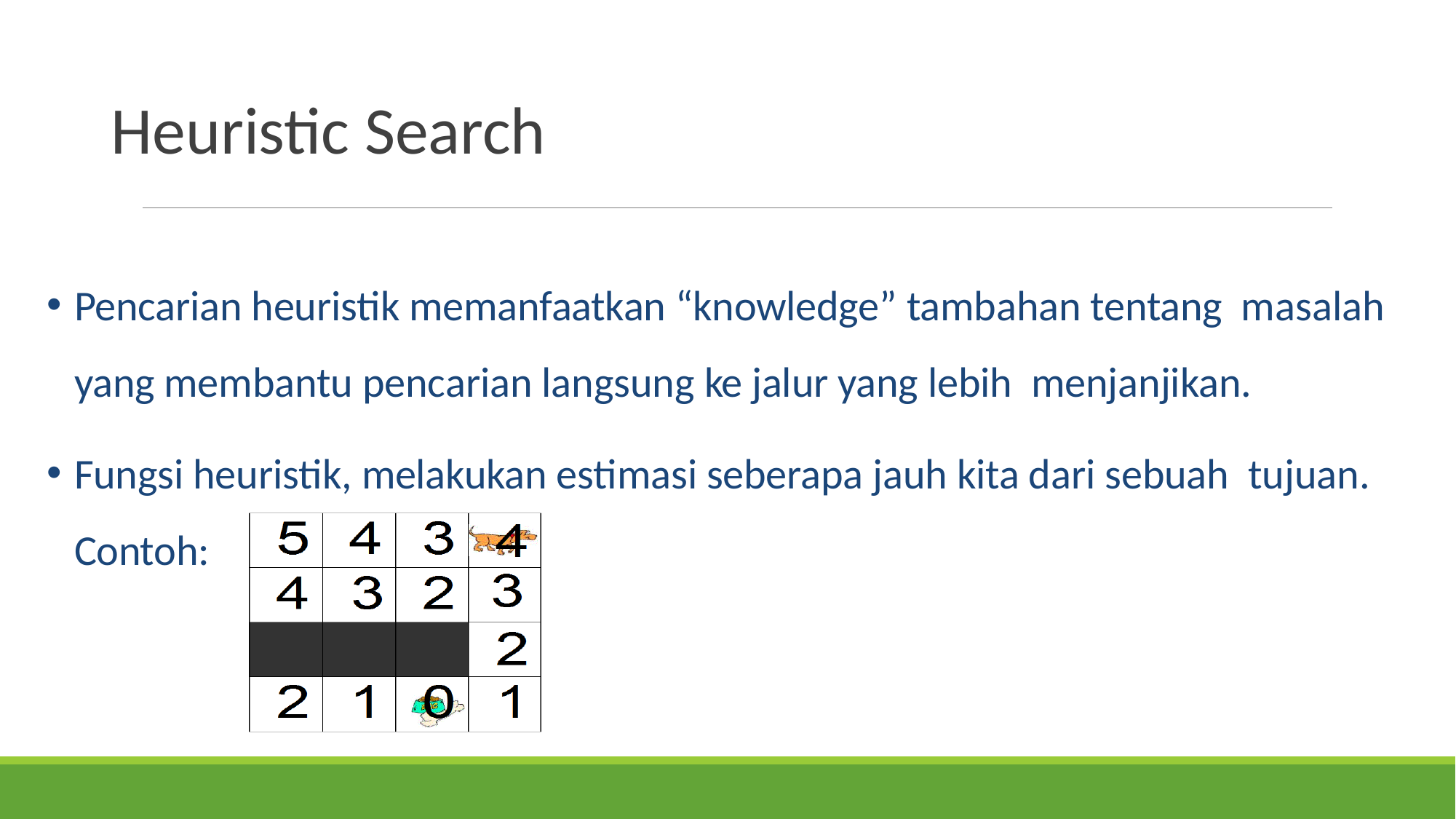

# Heuristic Search
Pencarian heuristik memanfaatkan “knowledge” tambahan tentang  masalah yang membantu pencarian langsung ke jalur yang lebih  menjanjikan.
Fungsi heuristik, melakukan estimasi seberapa jauh kita dari sebuah  tujuan. Contoh: